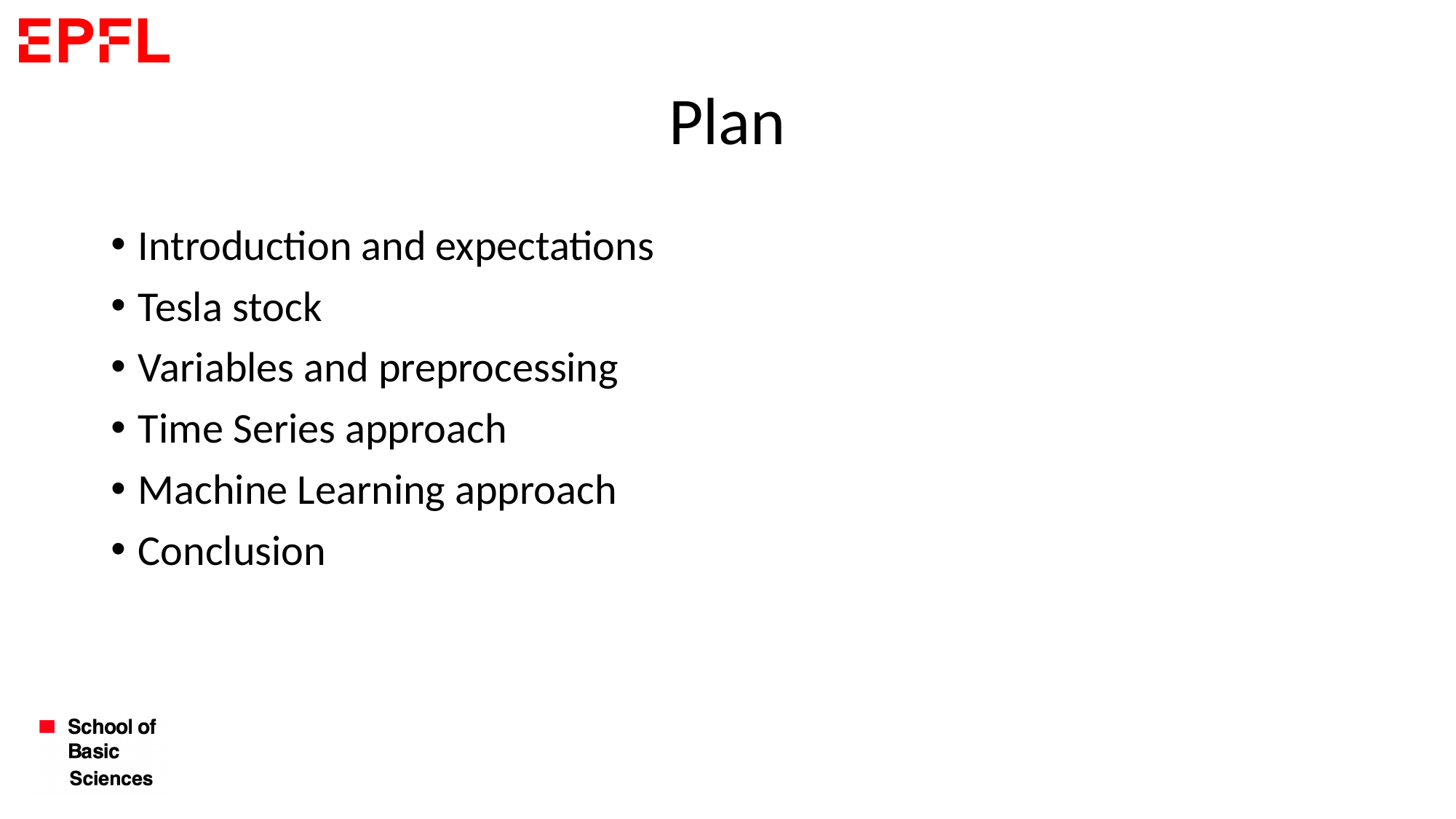

# Plan
Introduction and expectations
Tesla stock
Variables and preprocessing
Time Series approach
Machine Learning approach
Conclusion